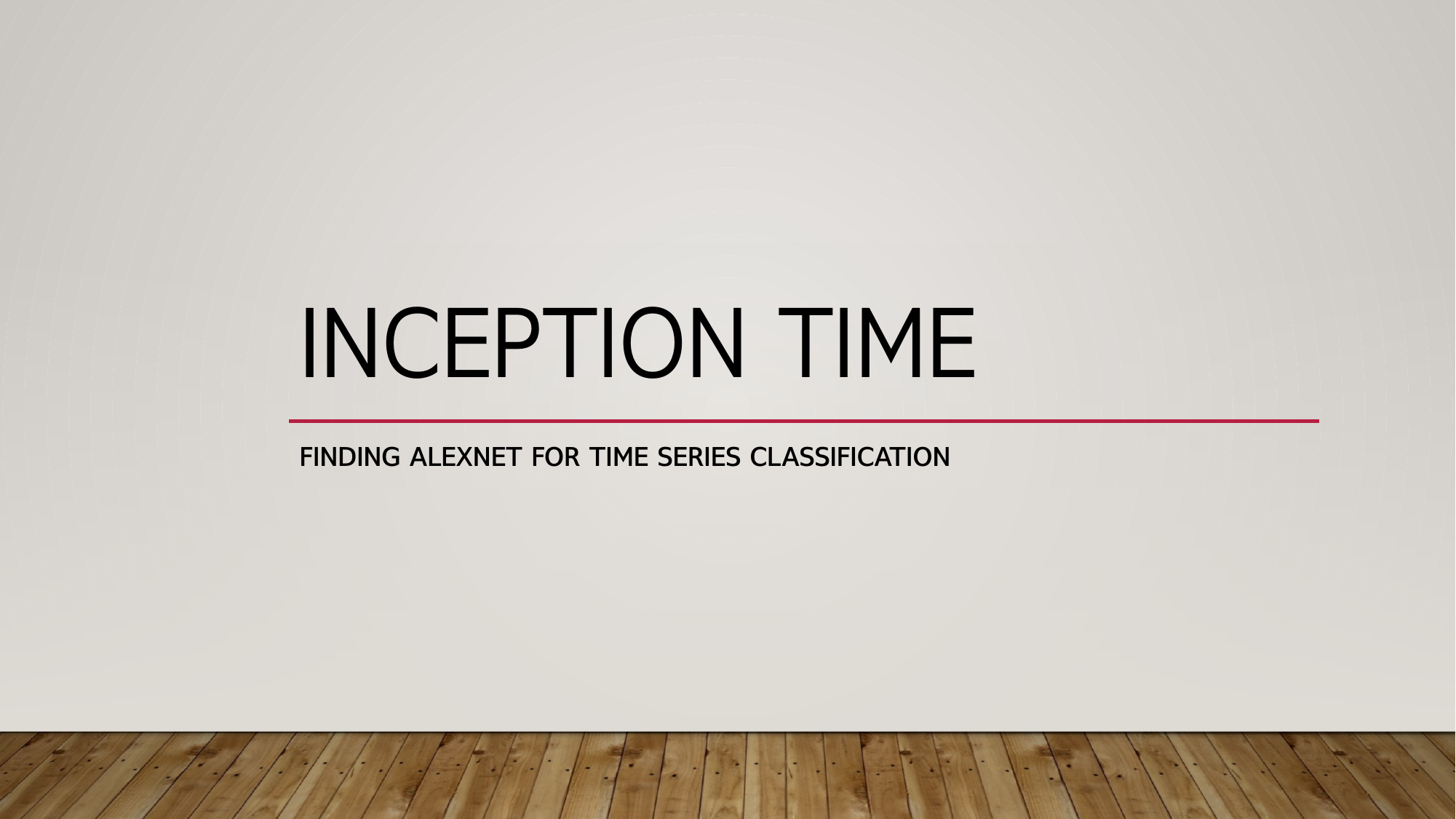

# Inception Time
Finding AlexNet for Time Series Classification